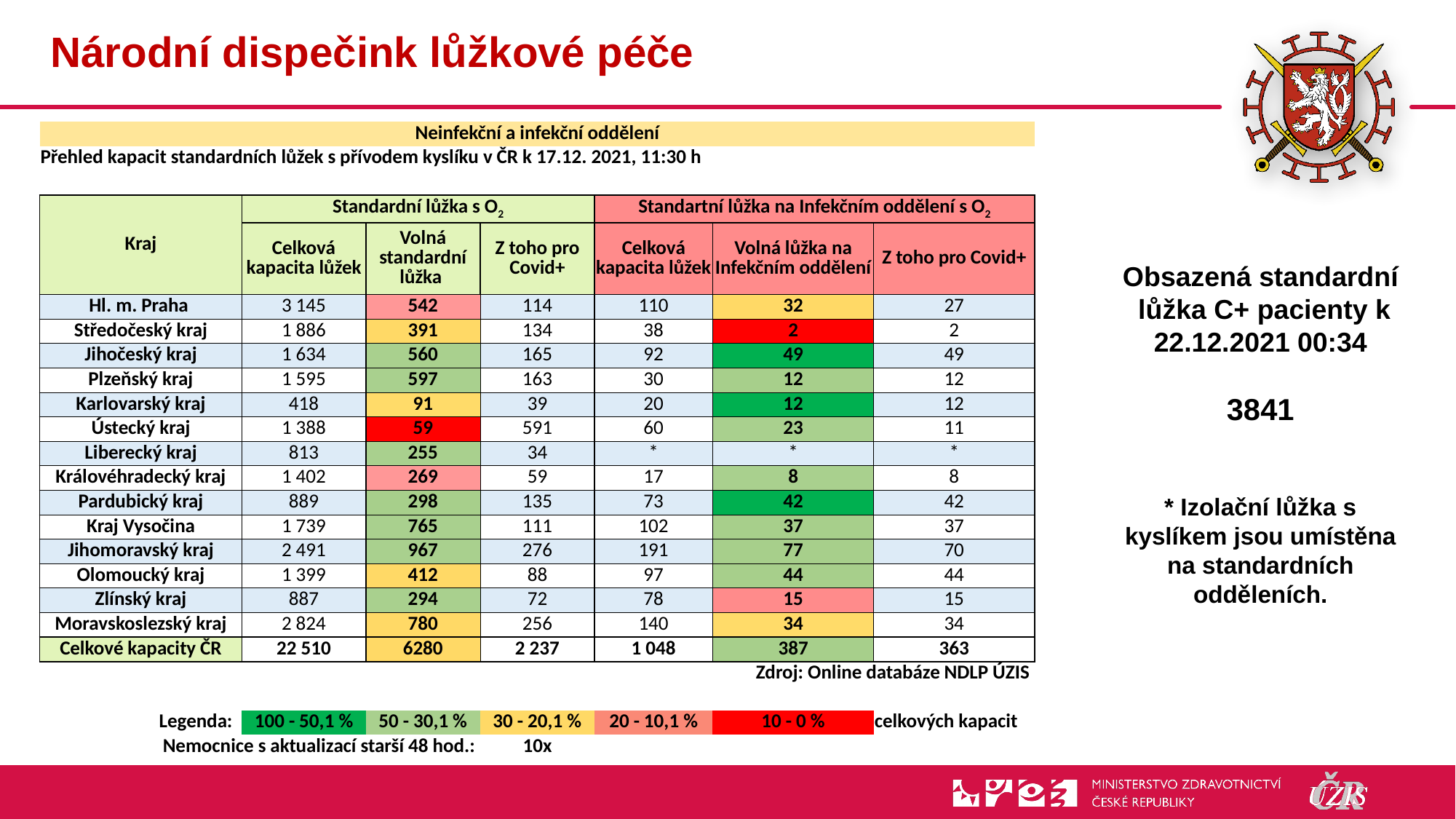

# Národní dispečink lůžkové péče
| Neinfekční a infekční oddělení |  |  |  |  |  |  |
| --- | --- | --- | --- | --- | --- | --- |
| Přehled kapacit standardních lůžek s přívodem kyslíku v ČR k 17.12. 2021, 11:30 h |  |  |  |  |  |  |
|  |  |  |  |  |  |  |
| Kraj | Standardní lůžka s O2 |  |  | Standartní lůžka na Infekčním oddělení s O2 |  |  |
|  | Celková kapacita lůžek | Volná standardní lůžka | Z toho pro Covid+ | Celková kapacita lůžek | Volná lůžka na Infekčním oddělení | Z toho pro Covid+ |
| Hl. m. Praha | 3 145 | 542 | 114 | 110 | 32 | 27 |
| Středočeský kraj | 1 886 | 391 | 134 | 38 | 2 | 2 |
| Jihočeský kraj | 1 634 | 560 | 165 | 92 | 49 | 49 |
| Plzeňský kraj | 1 595 | 597 | 163 | 30 | 12 | 12 |
| Karlovarský kraj | 418 | 91 | 39 | 20 | 12 | 12 |
| Ústecký kraj | 1 388 | 59 | 591 | 60 | 23 | 11 |
| Liberecký kraj | 813 | 255 | 34 | \* | \* | \* |
| Královéhradecký kraj | 1 402 | 269 | 59 | 17 | 8 | 8 |
| Pardubický kraj | 889 | 298 | 135 | 73 | 42 | 42 |
| Kraj Vysočina | 1 739 | 765 | 111 | 102 | 37 | 37 |
| Jihomoravský kraj | 2 491 | 967 | 276 | 191 | 77 | 70 |
| Olomoucký kraj | 1 399 | 412 | 88 | 97 | 44 | 44 |
| Zlínský kraj | 887 | 294 | 72 | 78 | 15 | 15 |
| Moravskoslezský kraj | 2 824 | 780 | 256 | 140 | 34 | 34 |
| Celkové kapacity ČR | 22 510 | 6280 | 2 237 | 1 048 | 387 | 363 |
| Zdroj: Online databáze NDLP ÚZIS |  |  |  |  |  |  |
|  |  |  |  |  |  |  |
| Legenda: | 100 - 50,1 % | 50 - 30,1 % | 30 - 20,1 % | 20 - 10,1 % | 10 - 0 % | celkových kapacit |
| Nemocnice s aktualizací starší 48 hod.: |  |  | 10x |  |  |  |
Obsazená standardní
 lůžka C+ pacienty k 22.12.2021 00:34

3841
* Izolační lůžka s kyslíkem jsou umístěna na standardních odděleních.